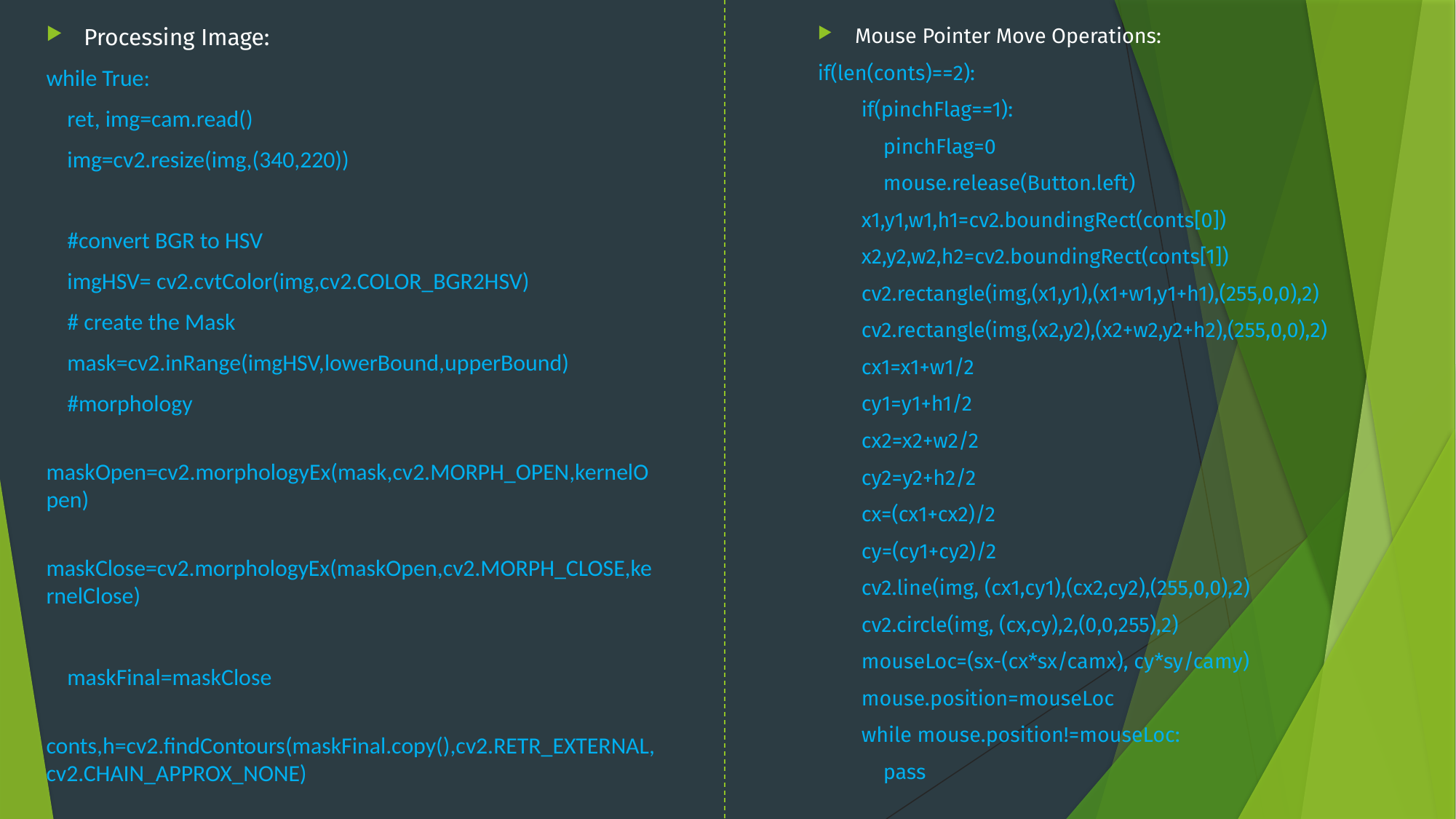

Processing Image:
while True:
    ret, img=cam.read()
    img=cv2.resize(img,(340,220))

    #convert BGR to HSV
    imgHSV= cv2.cvtColor(img,cv2.COLOR_BGR2HSV)
    # create the Mask
    mask=cv2.inRange(imgHSV,lowerBound,upperBound)
    #morphology
    maskOpen=cv2.morphologyEx(mask,cv2.MORPH_OPEN,kernelOpen)
    maskClose=cv2.morphologyEx(maskOpen,cv2.MORPH_CLOSE,kernelClose)

    maskFinal=maskClose
    conts,h=cv2.findContours(maskFinal.copy(),cv2.RETR_EXTERNAL,cv2.CHAIN_APPROX_NONE)
Mouse Pointer Move Operations:
if(len(conts)==2):
        if(pinchFlag==1):
            pinchFlag=0
            mouse.release(Button.left)
        x1,y1,w1,h1=cv2.boundingRect(conts[0])
        x2,y2,w2,h2=cv2.boundingRect(conts[1])
        cv2.rectangle(img,(x1,y1),(x1+w1,y1+h1),(255,0,0),2)
        cv2.rectangle(img,(x2,y2),(x2+w2,y2+h2),(255,0,0),2)
        cx1=x1+w1/2
        cy1=y1+h1/2
        cx2=x2+w2/2
        cy2=y2+h2/2
        cx=(cx1+cx2)/2
        cy=(cy1+cy2)/2
        cv2.line(img, (cx1,cy1),(cx2,cy2),(255,0,0),2)
        cv2.circle(img, (cx,cy),2,(0,0,255),2)
        mouseLoc=(sx-(cx*sx/camx), cy*sy/camy)
        mouse.position=mouseLoc
        while mouse.position!=mouseLoc:
            pass